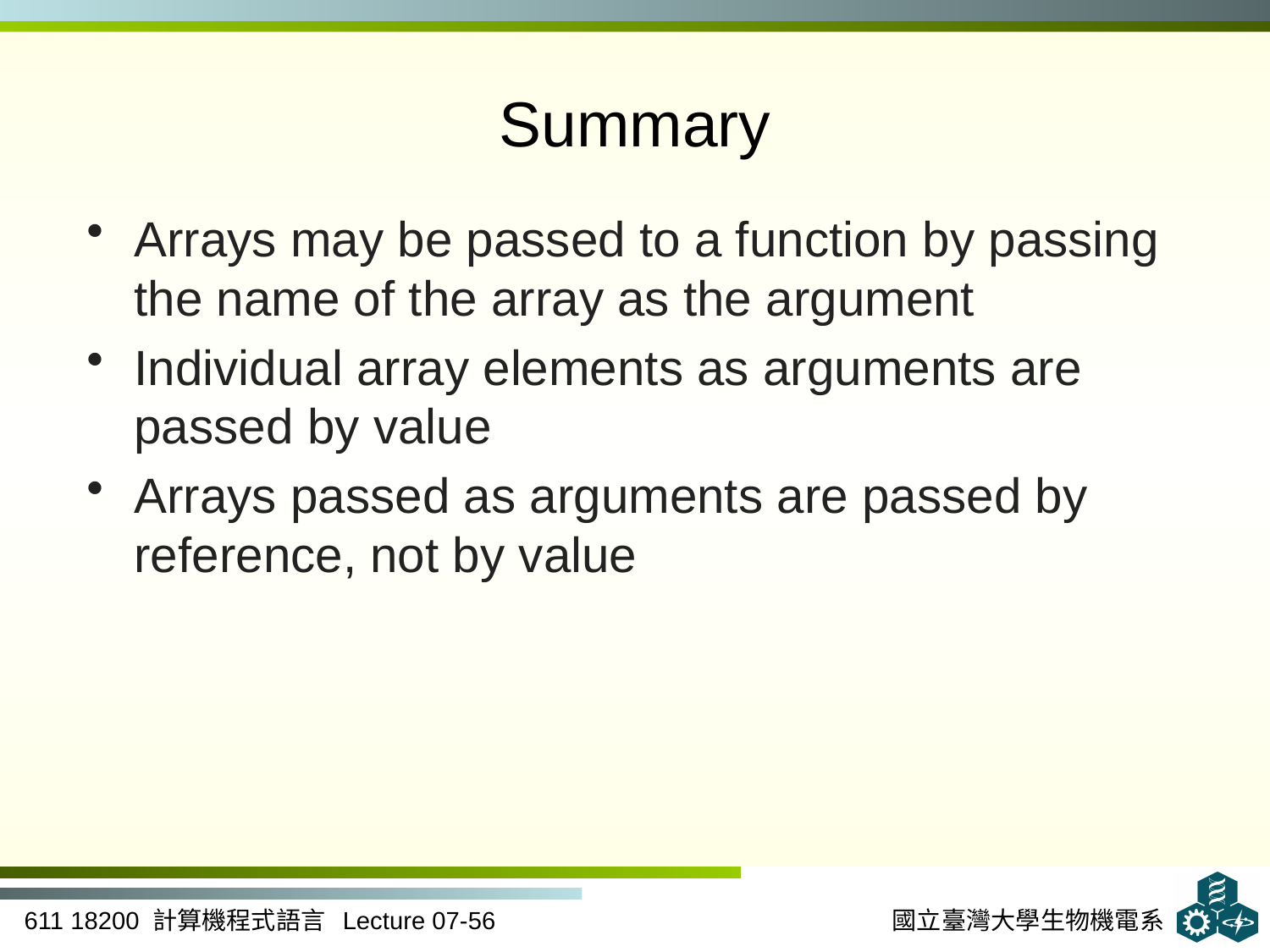

# Summary
Arrays may be passed to a function by passing the name of the array as the argument
Individual array elements as arguments are passed by value
Arrays passed as arguments are passed by reference, not by value